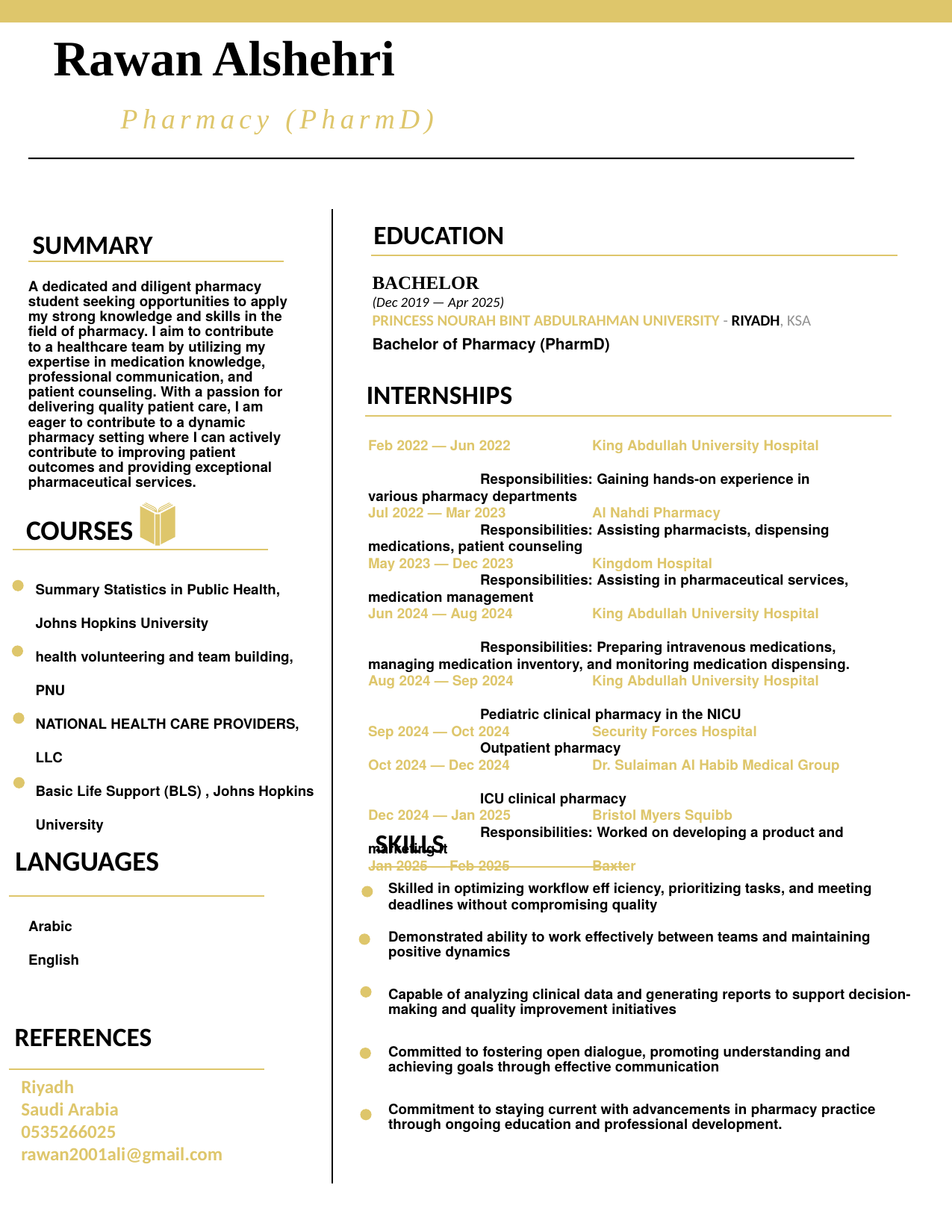

Rawan Alshehri
Pharmacy (PharmD)

EDUCATION
SUMMARY
Bachelor
(Dec 2019 — Apr 2025)
Princess Nourah bint Abdulrahman University - Riyadh, KSA

Bachelor of Pharmacy (PharmD)
A dedicated and diligent pharmacy student seeking opportunities to apply my strong knowledge and skills in the field of pharmacy. I aim to contribute to a healthcare team by utilizing my expertise in medication knowledge, professional communication, and patient counseling. With a passion for delivering quality patient care, I am eager to contribute to a dynamic pharmacy setting where I can actively contribute to improving patient outcomes and providing exceptional pharmaceutical services.
INTERNSHIPS
Feb 2022 — Jun 2022	King Abdullah University Hospital
	Responsibilities: Gaining hands-on experience in various pharmacy departments
Jul 2022 — Mar 2023	Al Nahdi Pharmacy
	Responsibilities: Assisting pharmacists, dispensing medications, patient counseling
May 2023 — Dec 2023	Kingdom Hospital
	Responsibilities: Assisting in pharmaceutical services, medication management
Jun 2024 — Aug 2024	King Abdullah University Hospital
	Responsibilities: Preparing intravenous medications, managing medication inventory, and monitoring medication dispensing.
Aug 2024 — Sep 2024	King Abdullah University Hospital
	Pediatric clinical pharmacy in the NICU
Sep 2024 — Oct 2024	Security Forces Hospital
	Outpatient pharmacy
Oct 2024 — Dec 2024	Dr. Sulaiman Al Habib Medical Group
	ICU clinical pharmacy
Dec 2024 — Jan 2025	Bristol Myers Squibb
	Responsibilities: Worked on developing a product and marketing it
Jan 2025 — Feb 2025	Baxter

COURSES
Summary Statistics in Public Health, Johns Hopkins University
health volunteering and team building, PNU
NATIONAL HEALTH CARE PROVIDERS, LLC
Basic Life Support (BLS) , Johns Hopkins University

SKILLS
LANGUAGES
Skilled in optimizing workflow eff iciency, prioritizing tasks, and meeting deadlines without compromising quality

Demonstrated ability to work effectively between teams and maintaining positive dynamics

Capable of analyzing clinical data and generating reports to support decision-making and quality improvement initiatives

Committed to fostering open dialogue, promoting understanding and achieving goals through effective communication

Commitment to staying current with advancements in pharmacy practice through ongoing education and professional development.

Arabic

English

REFERENCES

Riyadh
Saudi Arabia
0535266025
rawan2001ali@gmail.com